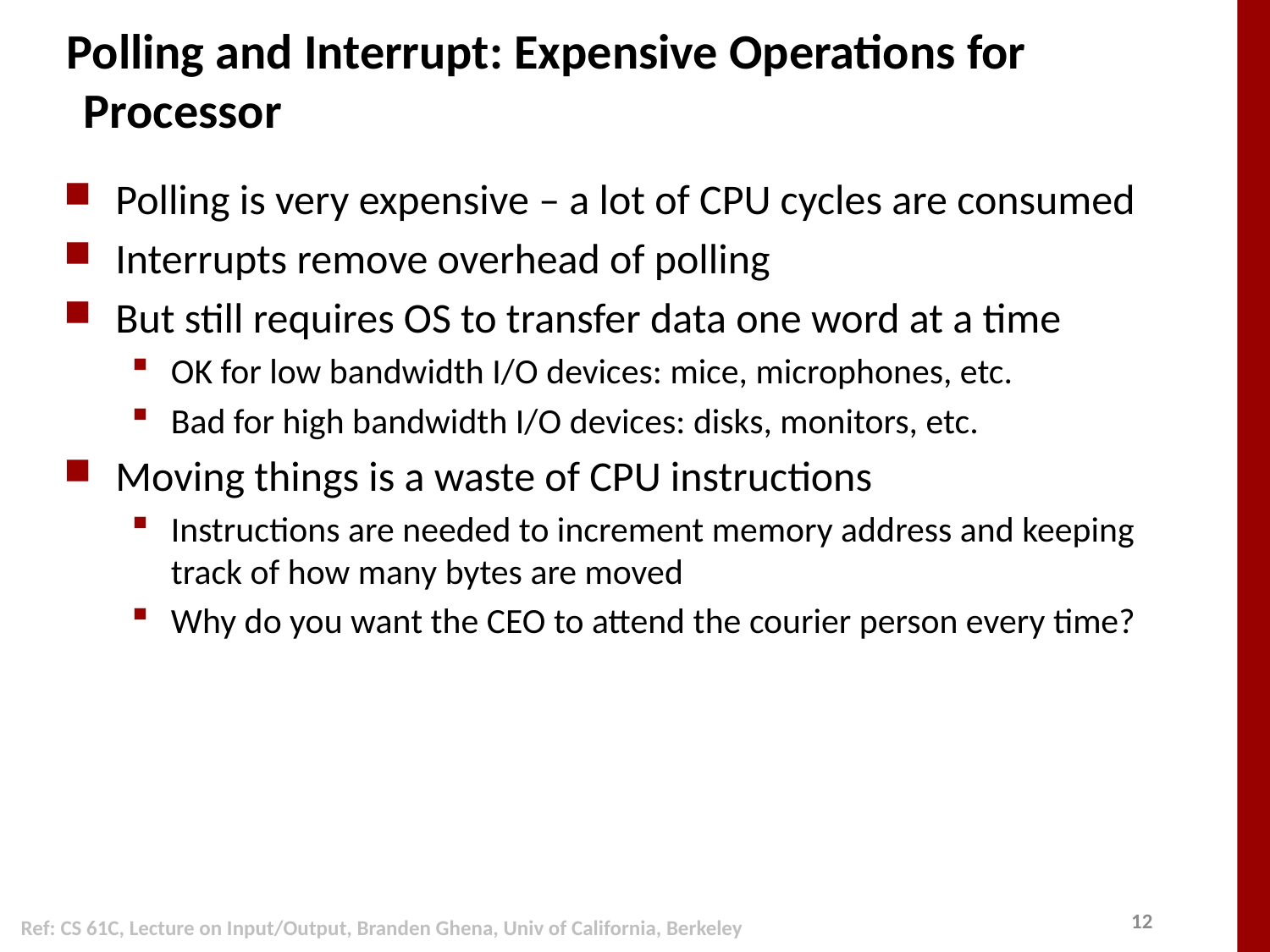

# Polling and Interrupt: Expensive Operations for Processor
Polling is very expensive – a lot of CPU cycles are consumed
Interrupts remove overhead of polling
But still requires OS to transfer data one word at a time
OK for low bandwidth I/O devices: mice, microphones, etc.
Bad for high bandwidth I/O devices: disks, monitors, etc.
Moving things is a waste of CPU instructions
Instructions are needed to increment memory address and keeping track of how many bytes are moved
Why do you want the CEO to attend the courier person every time?

Ref: CS 61C, Lecture on Input/Output, Branden Ghena, Univ of California, Berkeley